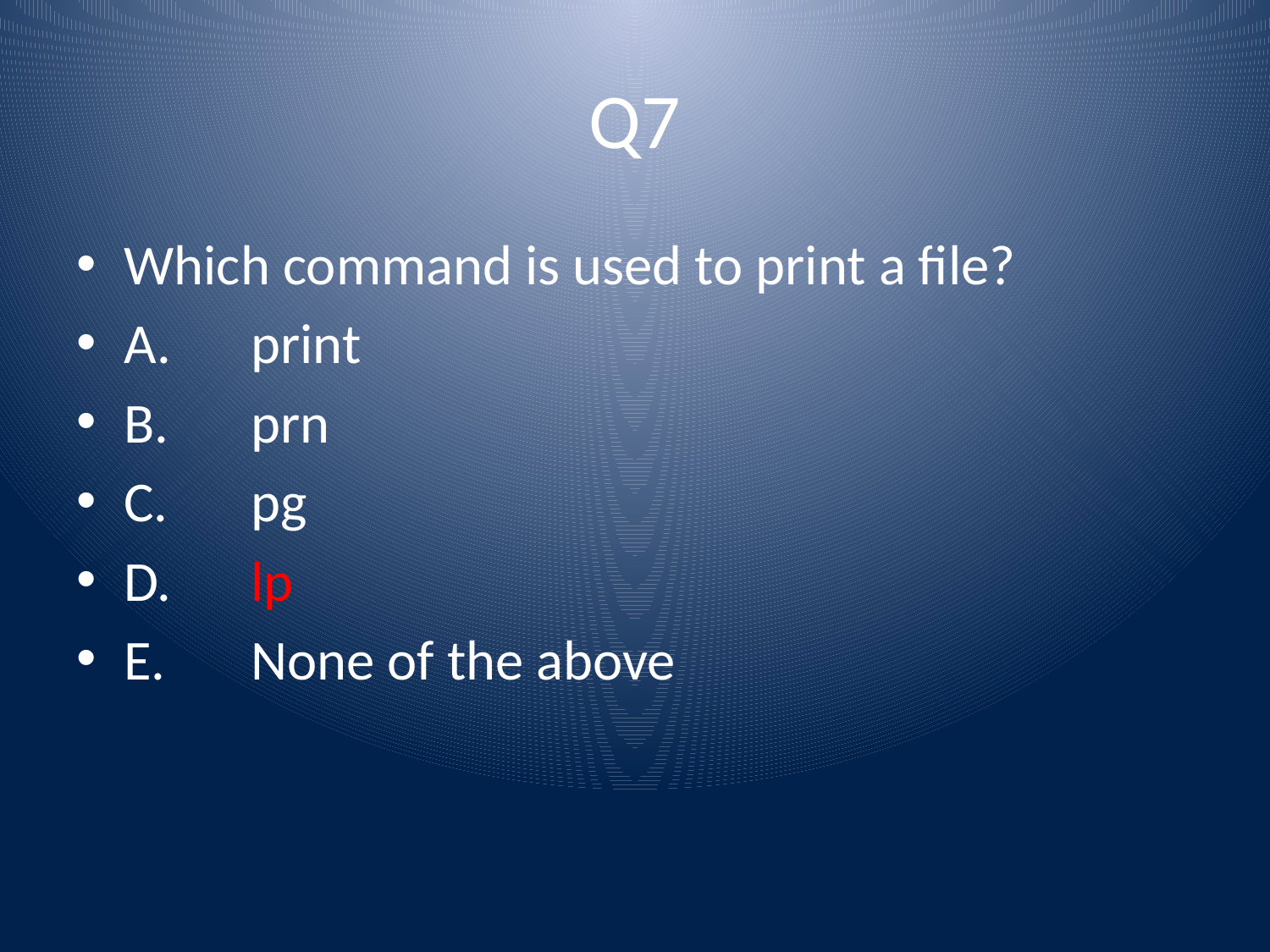

# Q7
Which command is used to print a file?
A.	print
B.	prn
C.	pg
D.	lp
E.	None of the above